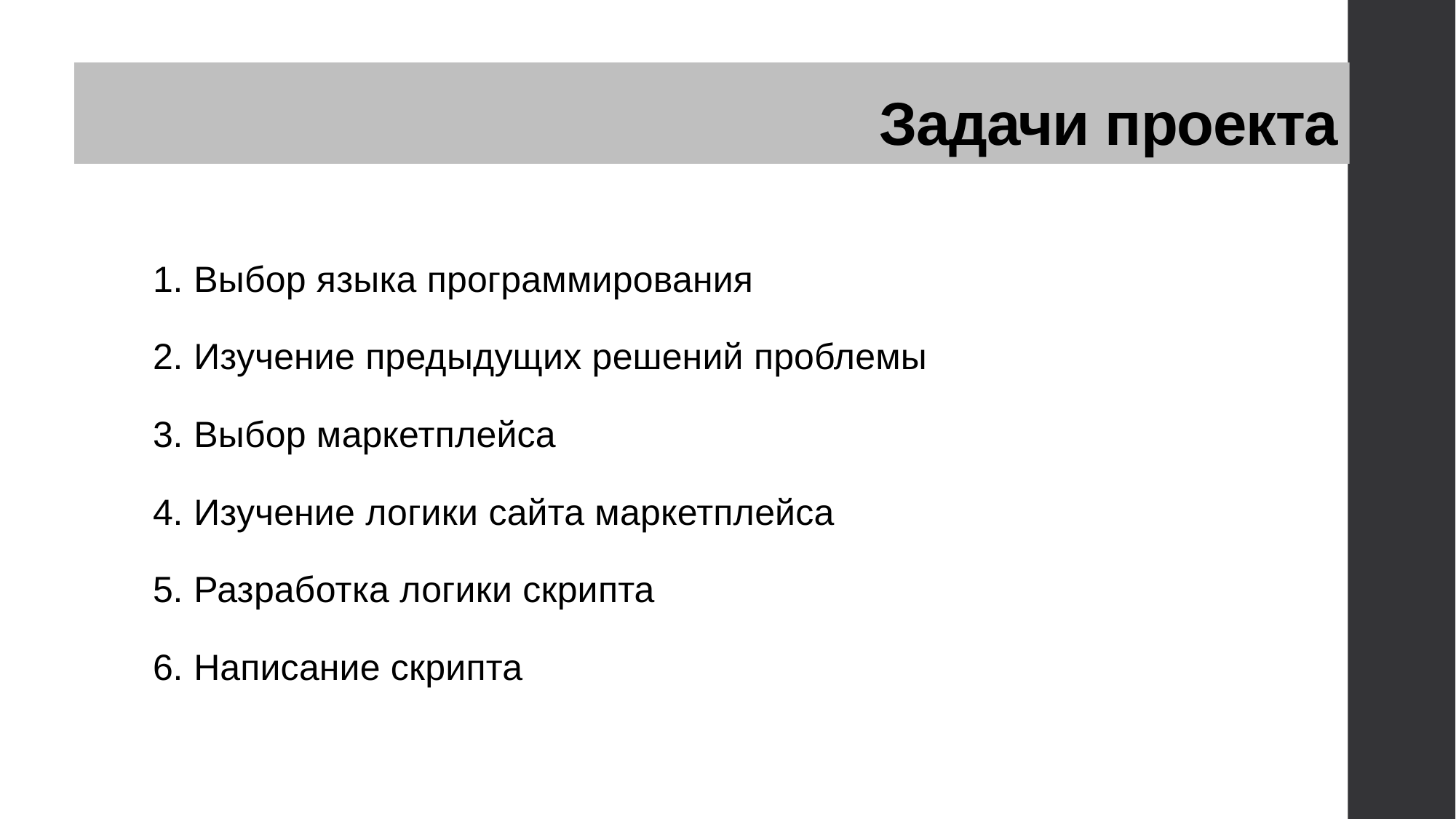

# Задачи проекта
Выбор языка программирования
Изучение предыдущих решений проблемы
Выбор маркетплейса
Изучение логики сайта маркетплейса
Разработка логики скрипта
Написание скрипта